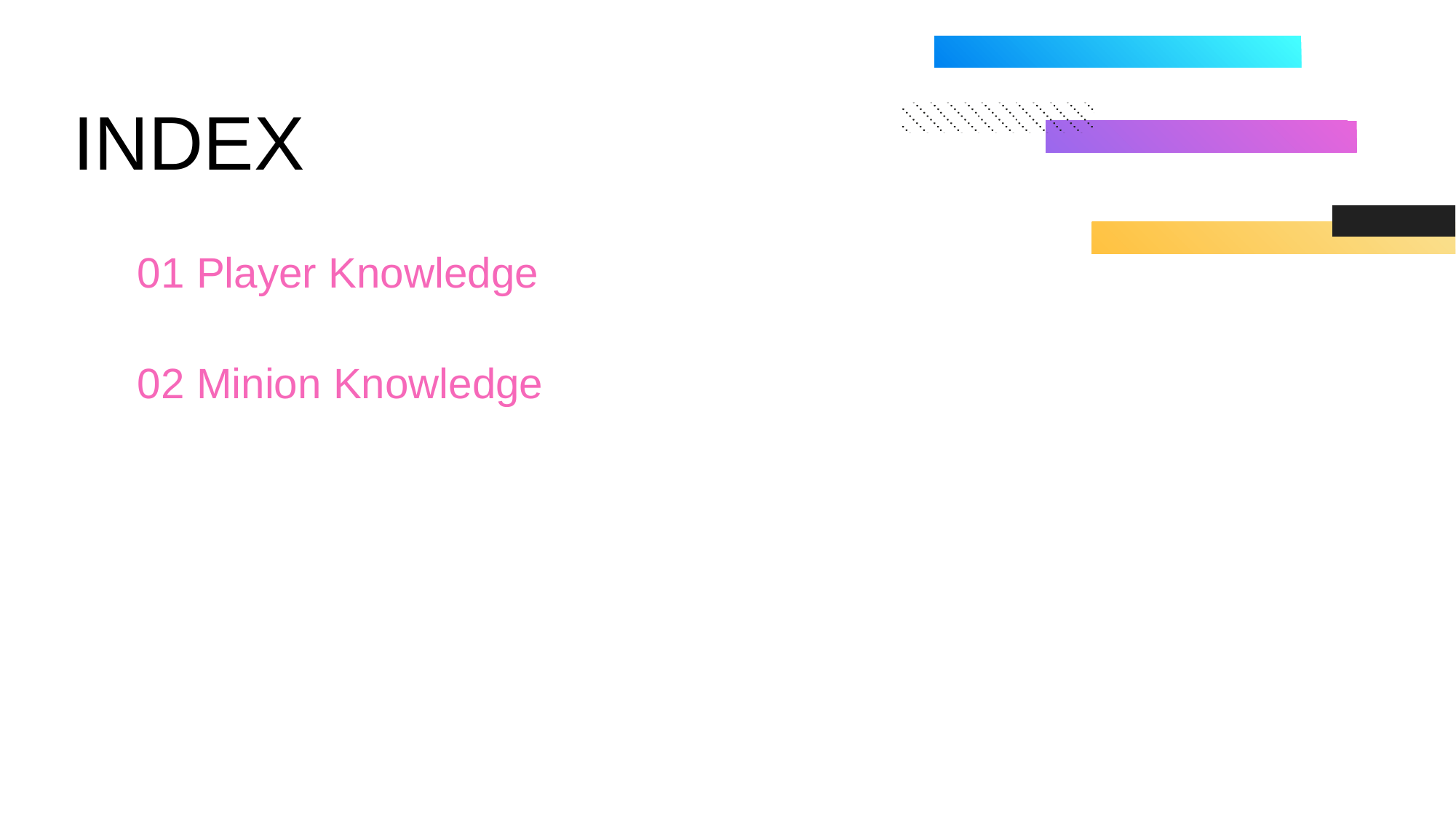

INDEX
01 Player Knowledge
02 Minion Knowledge